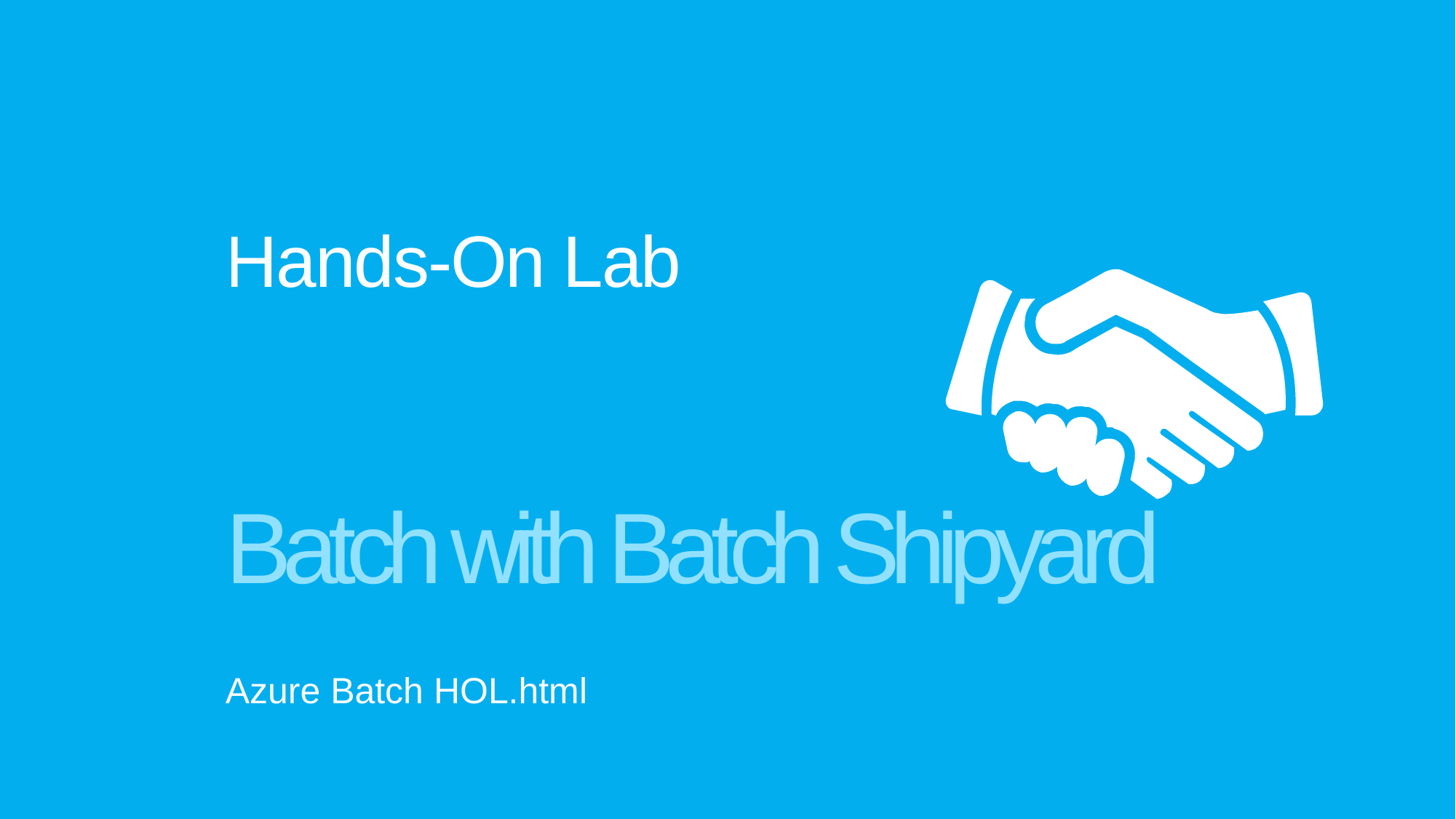

# Hands-On Lab
Batch with Batch Shipyard
Azure Batch HOL.html